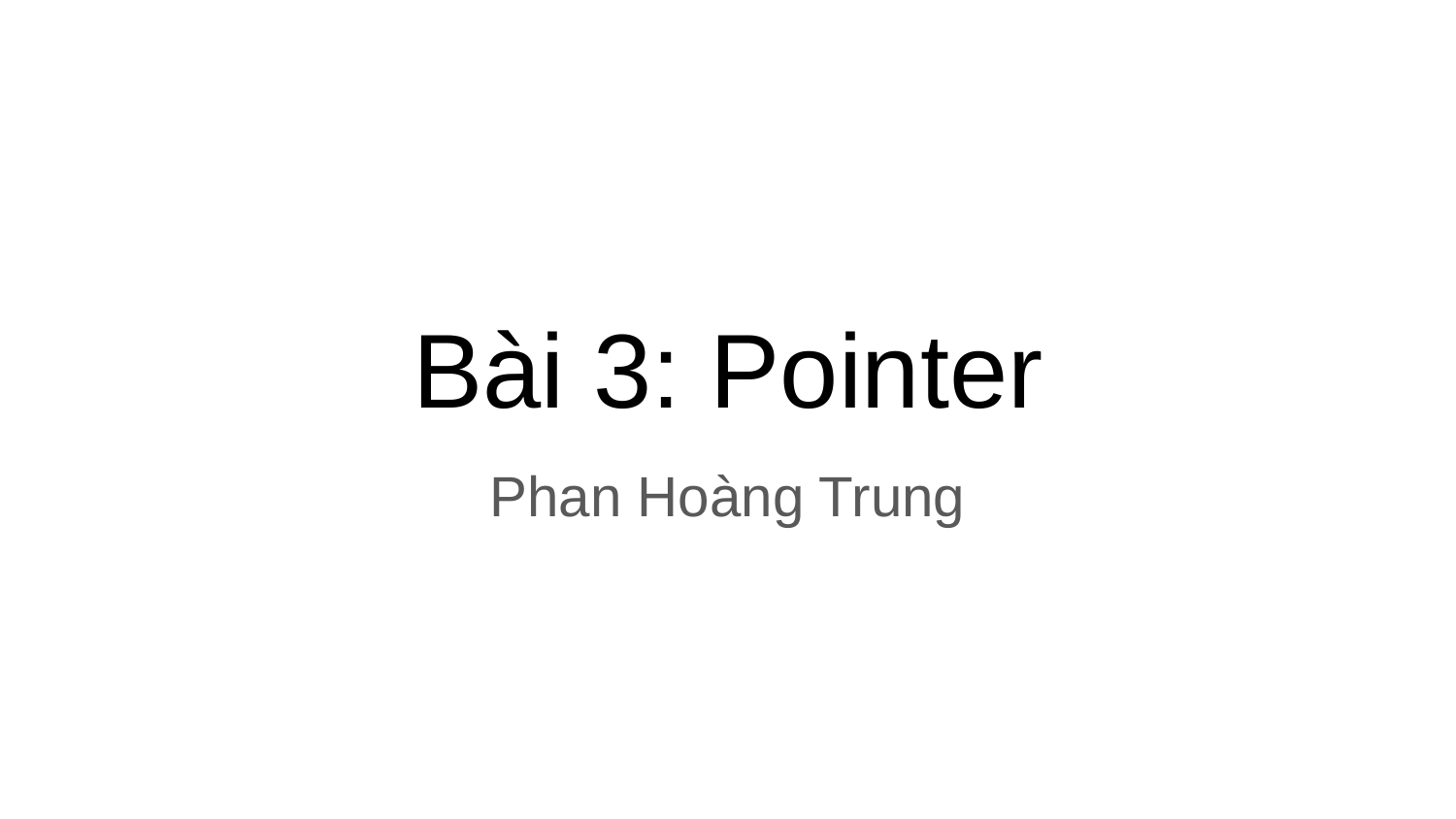

# Bài 3: Pointer
Phan Hoàng Trung